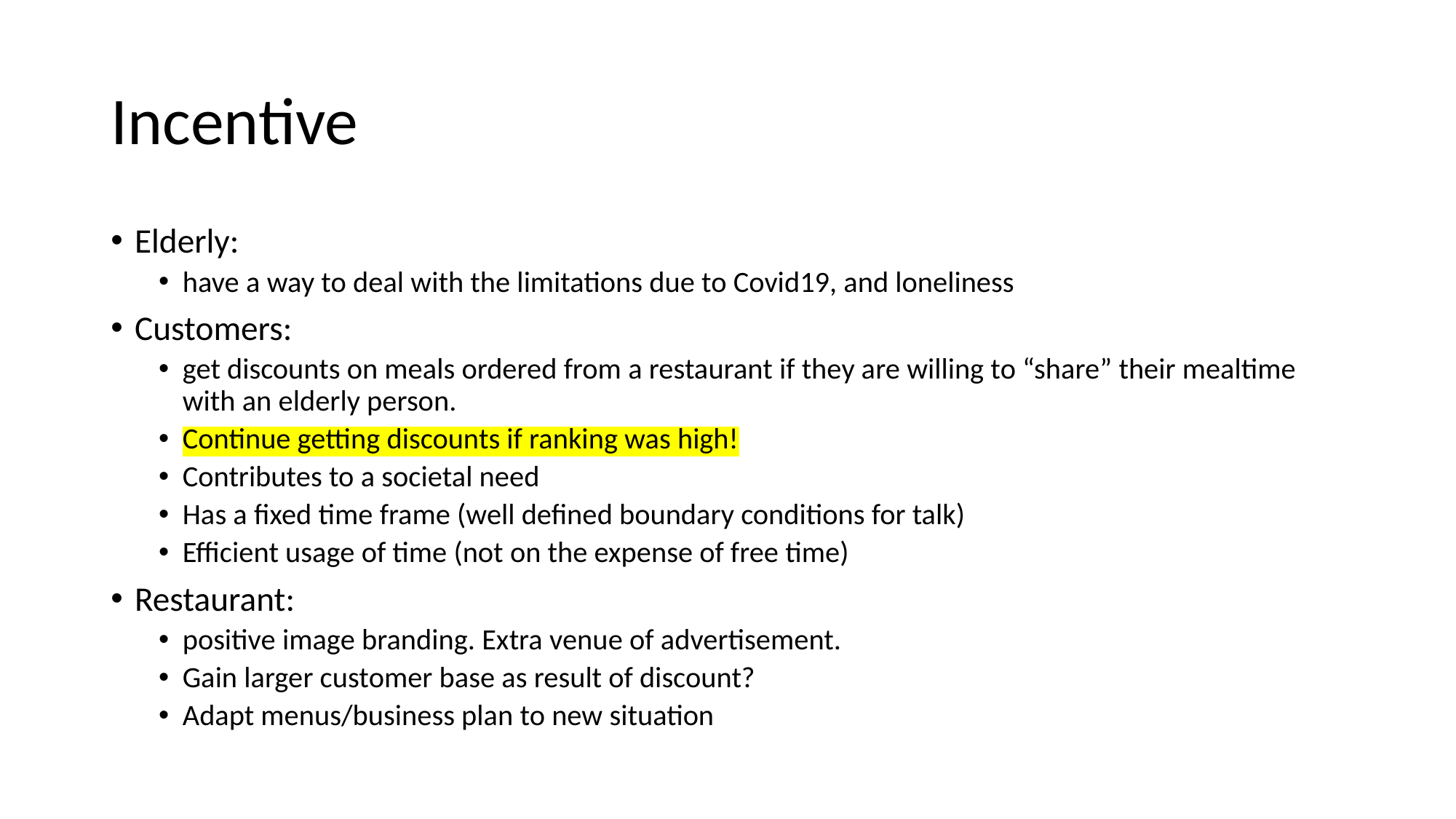

# Incentive
Elderly:
have a way to deal with the limitations due to Covid19, and loneliness
Customers:
get discounts on meals ordered from a restaurant if they are willing to “share” their mealtime with an elderly person.
Continue getting discounts if ranking was high!
Contributes to a societal need
Has a fixed time frame (well defined boundary conditions for talk)
Efficient usage of time (not on the expense of free time)
Restaurant:
positive image branding. Extra venue of advertisement.
Gain larger customer base as result of discount?
Adapt menus/business plan to new situation